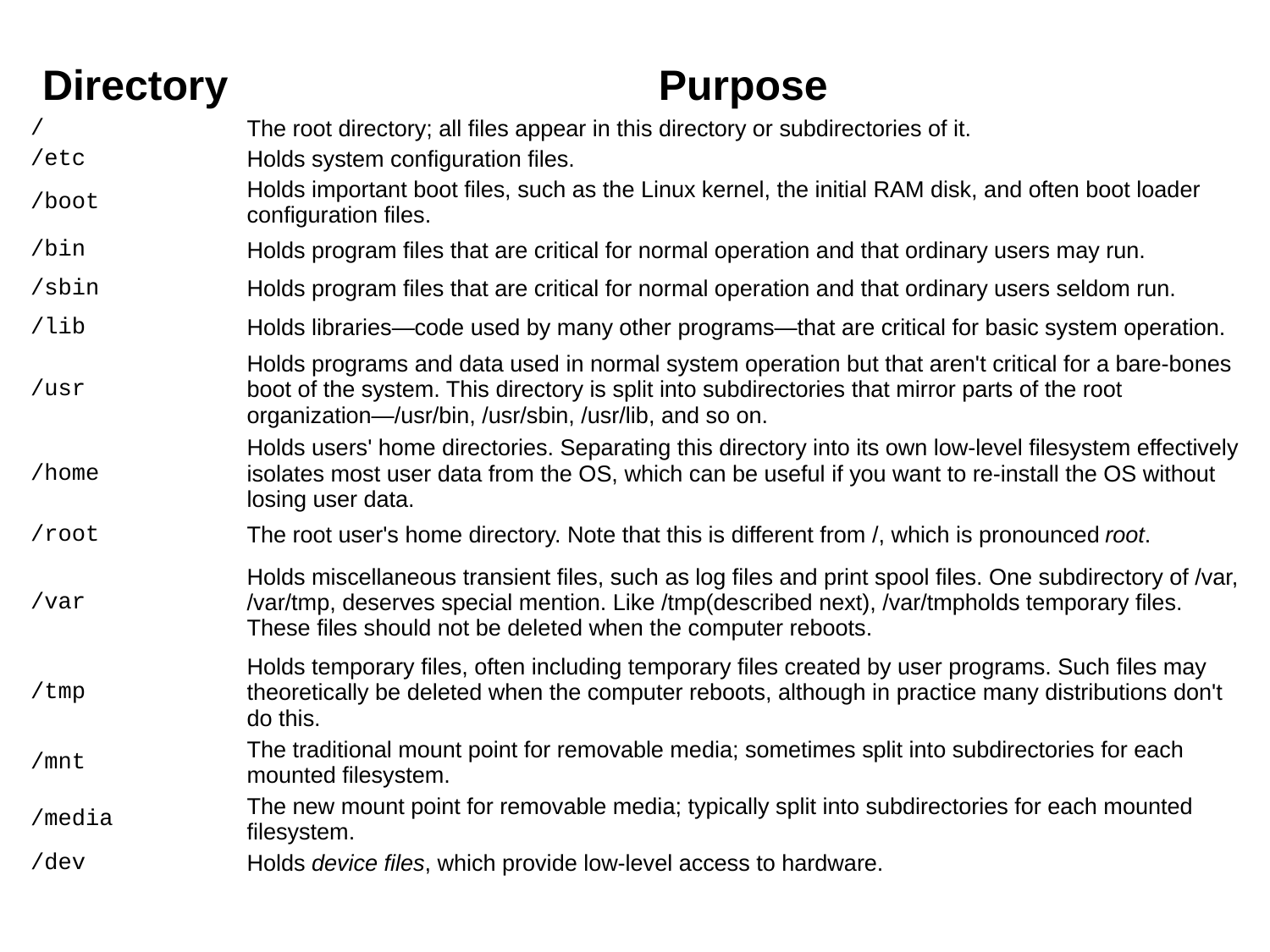

| Directory | Purpose |
| --- | --- |
| / | The root directory; all files appear in this directory or subdirectories of it. |
| /etc | Holds system configuration files. |
| /boot | Holds important boot files, such as the Linux kernel, the initial RAM disk, and often boot loader configuration files. |
| /bin | Holds program files that are critical for normal operation and that ordinary users may run. |
| /sbin | Holds program files that are critical for normal operation and that ordinary users seldom run. |
| /lib | Holds libraries—code used by many other programs—that are critical for basic system operation. |
| /usr | Holds programs and data used in normal system operation but that aren't critical for a bare-bones boot of the system. This directory is split into subdirectories that mirror parts of the root organization—/usr/bin, /usr/sbin, /usr/lib, and so on. |
| /home | Holds users' home directories. Separating this directory into its own low-level filesystem effectively isolates most user data from the OS, which can be useful if you want to re-install the OS without losing user data. |
| /root | The root user's home directory. Note that this is different from /, which is pronounced root. |
| /var | Holds miscellaneous transient files, such as log files and print spool files. One subdirectory of /var, /var/tmp, deserves special mention. Like /tmp(described next), /var/tmpholds temporary files. These files should not be deleted when the computer reboots. |
| /tmp | Holds temporary files, often including temporary files created by user programs. Such files may theoretically be deleted when the computer reboots, although in practice many distributions don't do this. |
| /mnt | The traditional mount point for removable media; sometimes split into subdirectories for each mounted filesystem. |
| /media | The new mount point for removable media; typically split into subdirectories for each mounted filesystem. |
| /dev | Holds device files, which provide low-level access to hardware. |